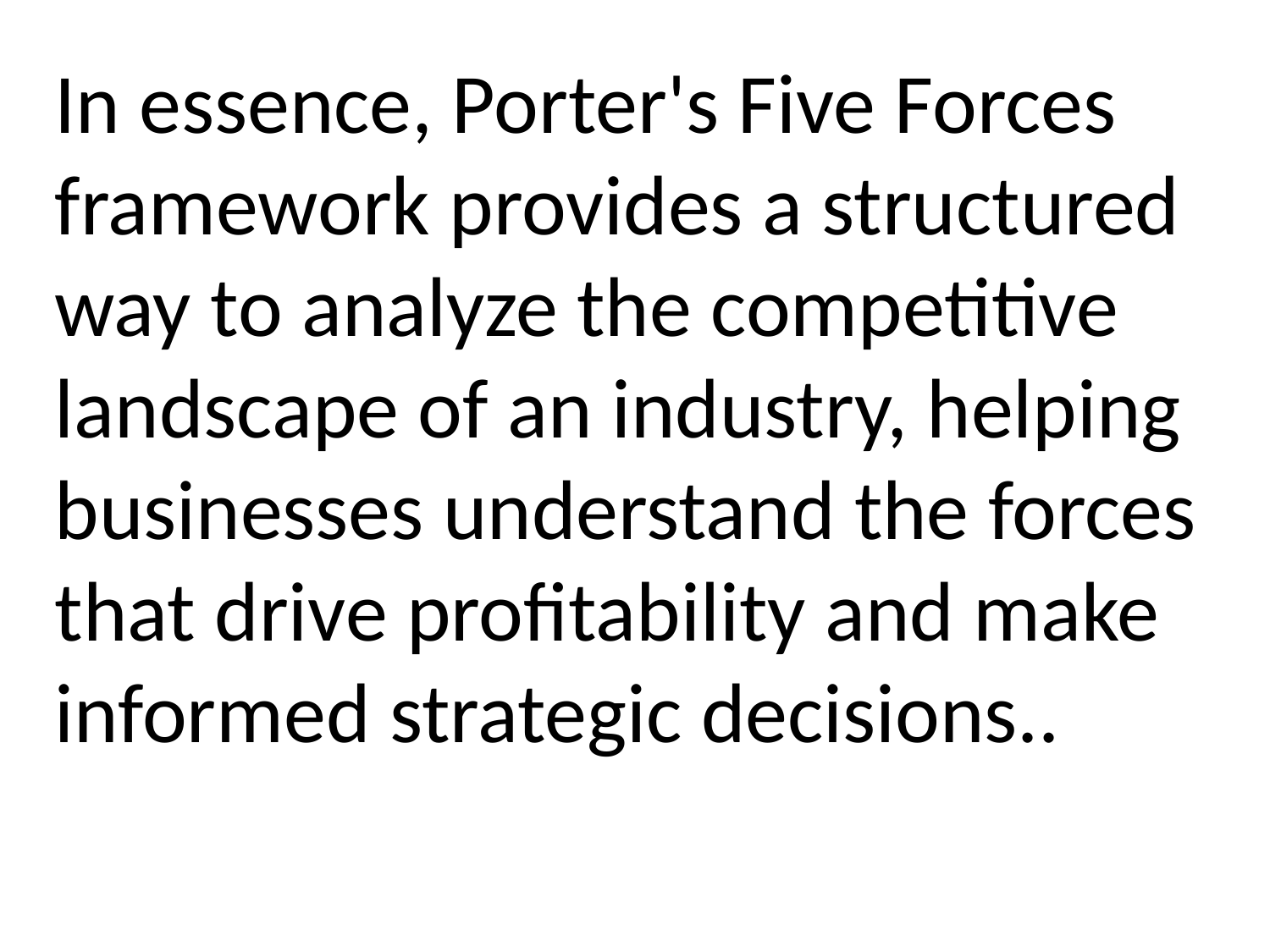

In essence, Porter's Five Forces framework provides a structured way to analyze the competitive landscape of an industry, helping businesses understand the forces that drive profitability and make informed strategic decisions..